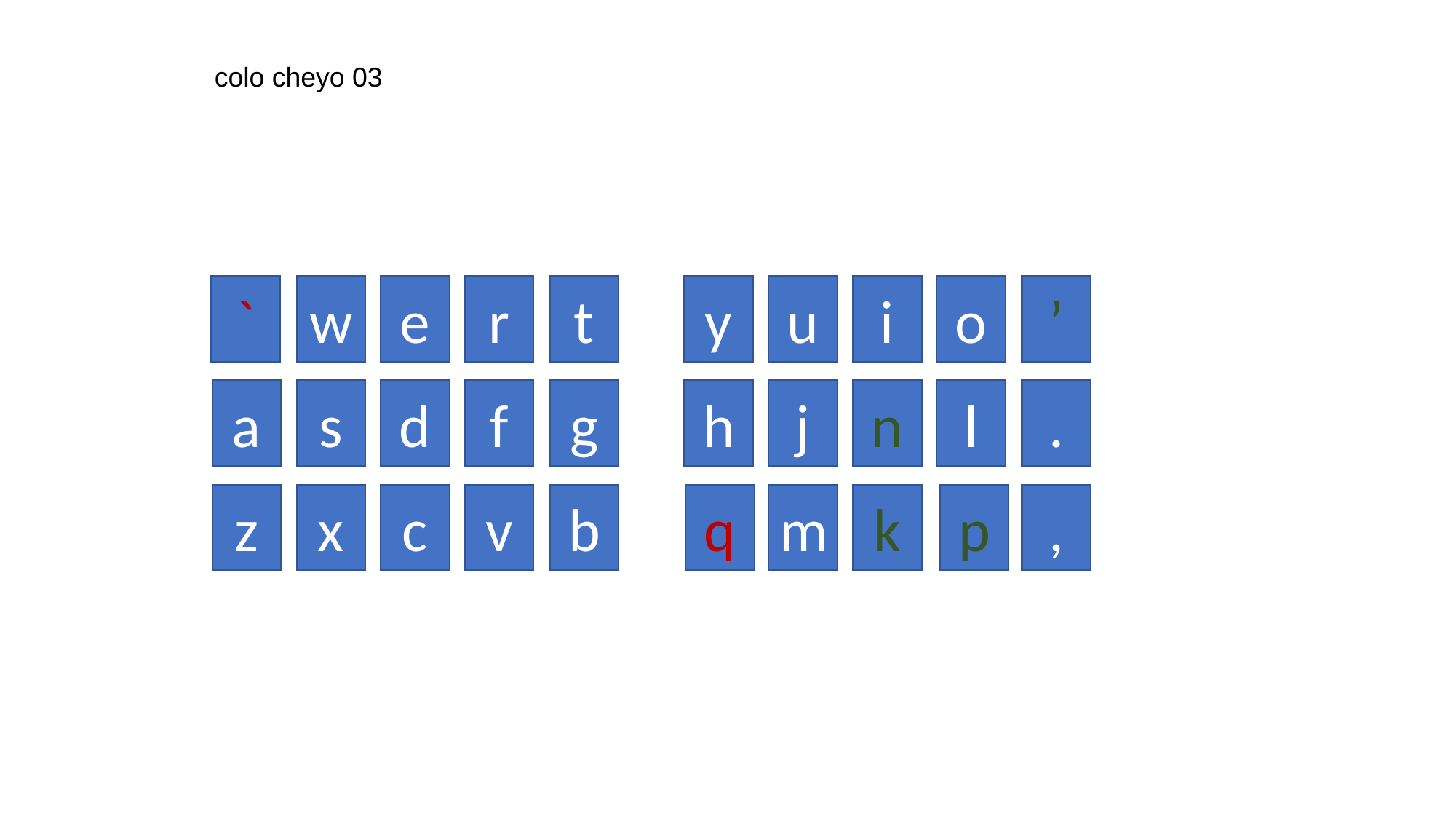

colo cheyo 03

`
w
e
r
t
y
u
i
o
’
a
s
d
f
g
h
j
n
l
.
z
x
c
v
b
q
m
k
p
,